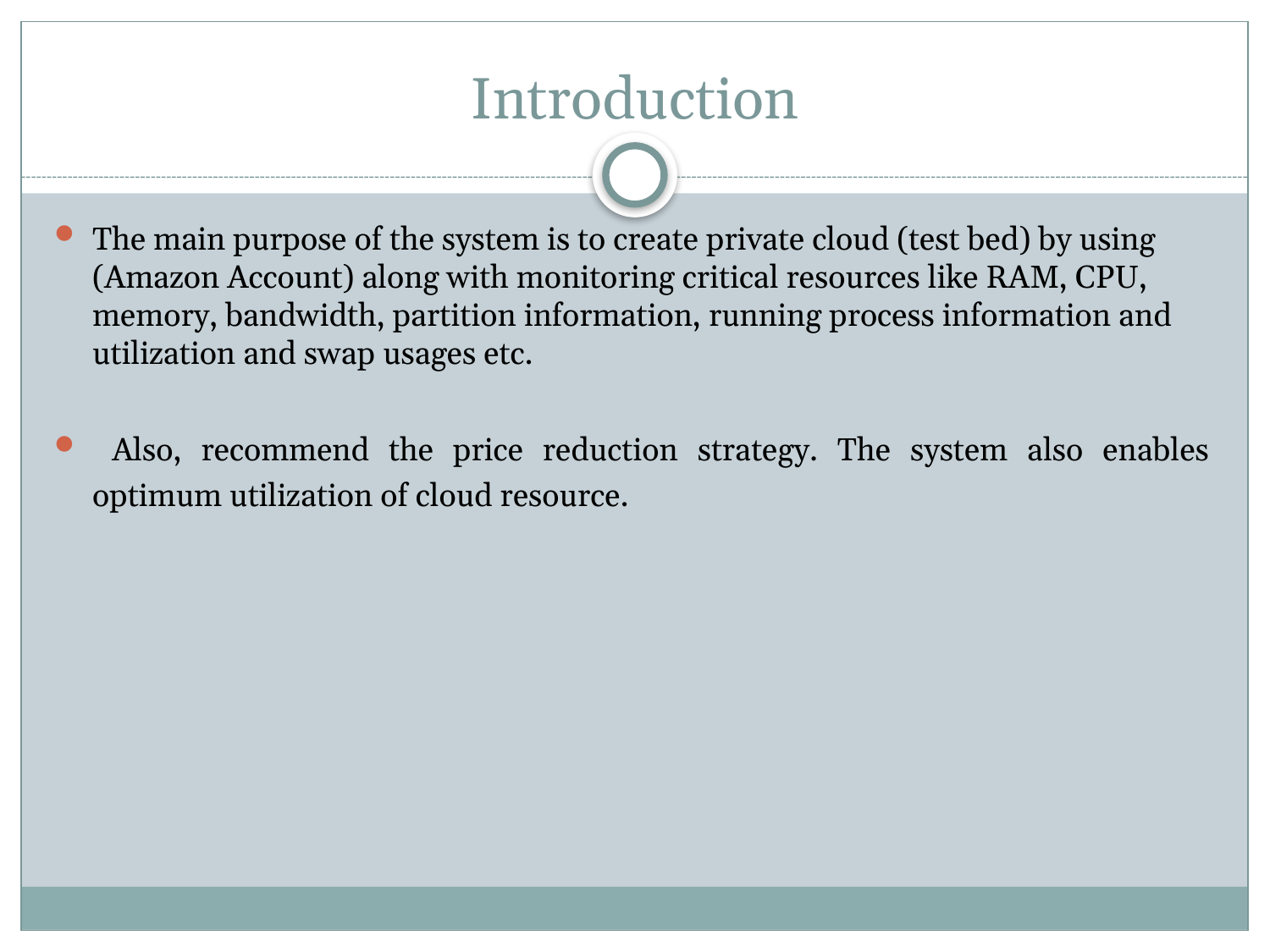

# Introduction
The main purpose of the system is to create private cloud (test bed) by using (Amazon Account) along with monitoring critical resources like RAM, CPU, memory, bandwidth, partition information, running process information and utilization and swap usages etc.

 Also, recommend the price reduction strategy. The system also enables optimum utilization of cloud resource.